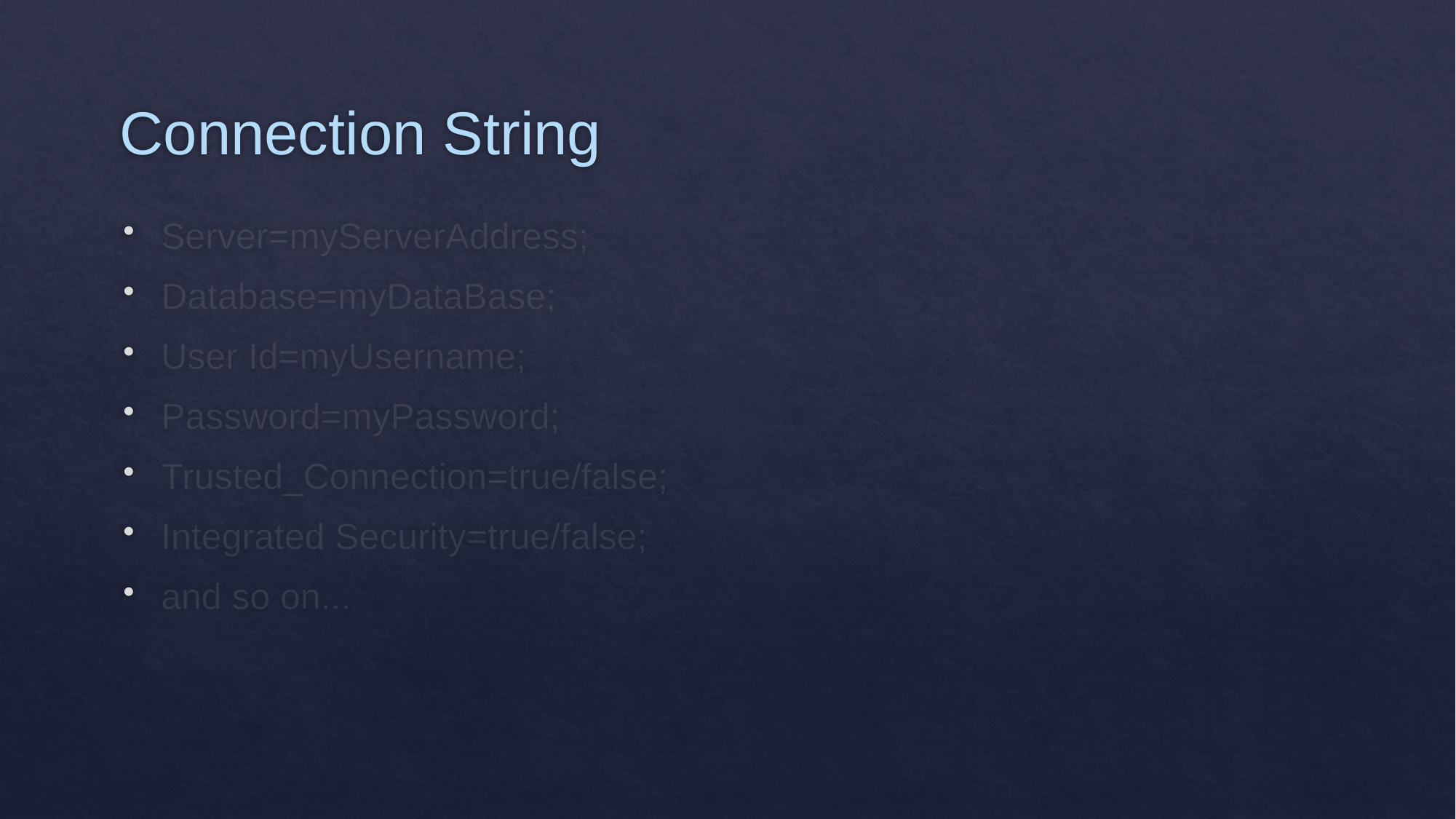

# Connection String
Server=myServerAddress;
Database=myDataBase;
User Id=myUsername;
Password=myPassword;
Trusted_Connection=true/false;
Integrated Security=true/false;
and so on...